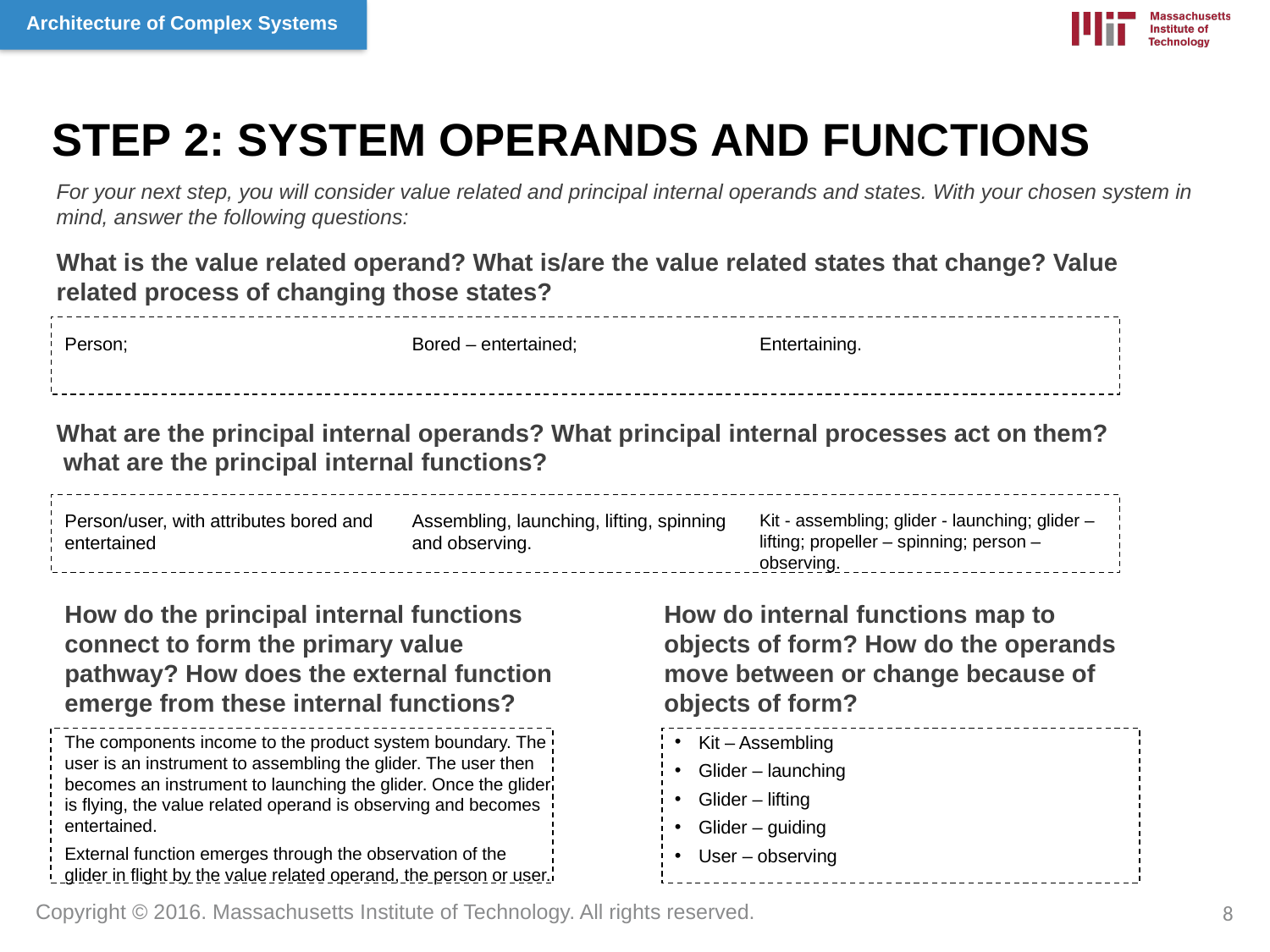

STEP 2: SYSTEM OPERANDS AND FUNCTIONS
For your next step, you will consider value related and principal internal operands and states. With your chosen system in mind, answer the following questions:
What is the value related operand? What is/are the value related states that change? Value related process of changing those states?

Person;
Bored – entertained;
Entertaining.
What are the principal internal operands? What principal internal processes act on them?  what are the principal internal functions?

Person/user, with attributes bored and entertained

Assembling, launching, lifting, spinning and observing.

Kit - assembling; glider - launching; glider – lifting; propeller – spinning; person – observing.

How do internal functions map to objects of form? How do the operands move between or change because of objects of form?

How do the principal internal functions connect to form the primary value pathway? How does the external function emerge from these internal functions?

The components income to the product system boundary. The user is an instrument to assembling the glider. The user then becomes an instrument to launching the glider. Once the glider is flying, the value related operand is observing and becomes entertained.
External function emerges through the observation of the glider in flight by the value related operand, the person or user.
Kit – Assembling
Glider – launching
Glider – lifting
Glider – guiding
User – observing

8